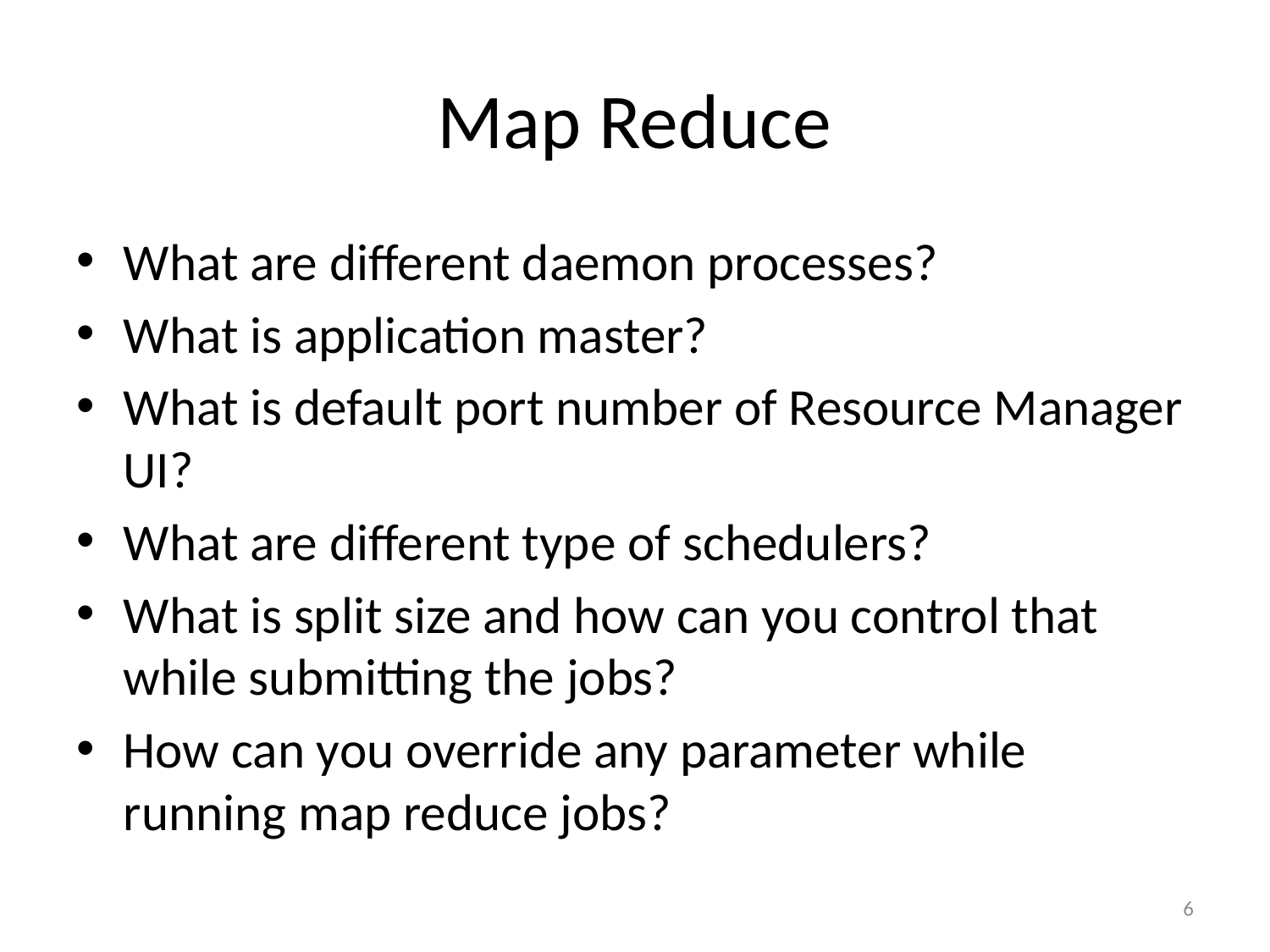

# Map Reduce
What are different daemon processes?
What is application master?
What is default port number of Resource Manager UI?
What are different type of schedulers?
What is split size and how can you control that while submitting the jobs?
How can you override any parameter while running map reduce jobs?

6